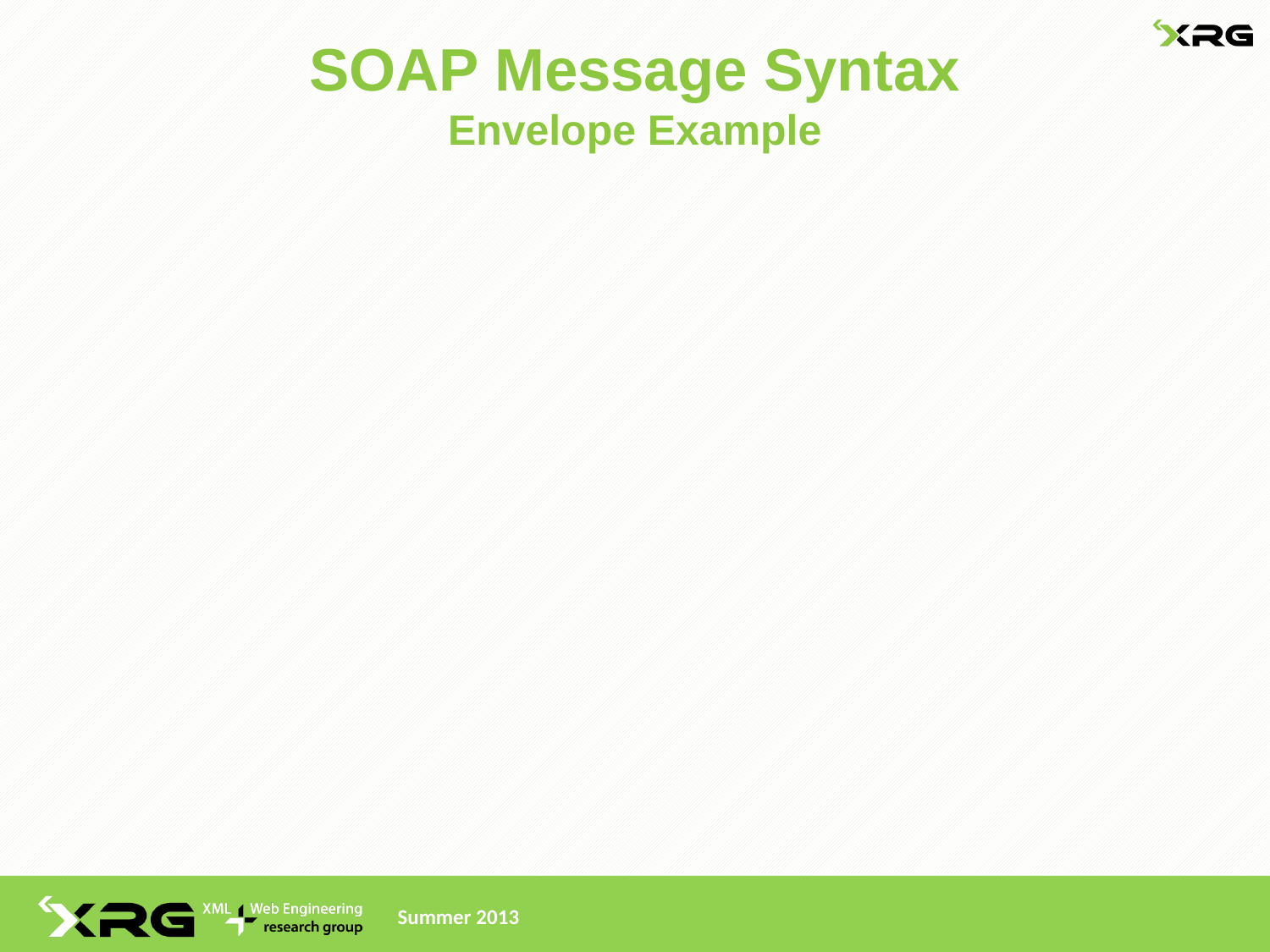

# SOAP Message Syntax Envelope Example
Summer 2013